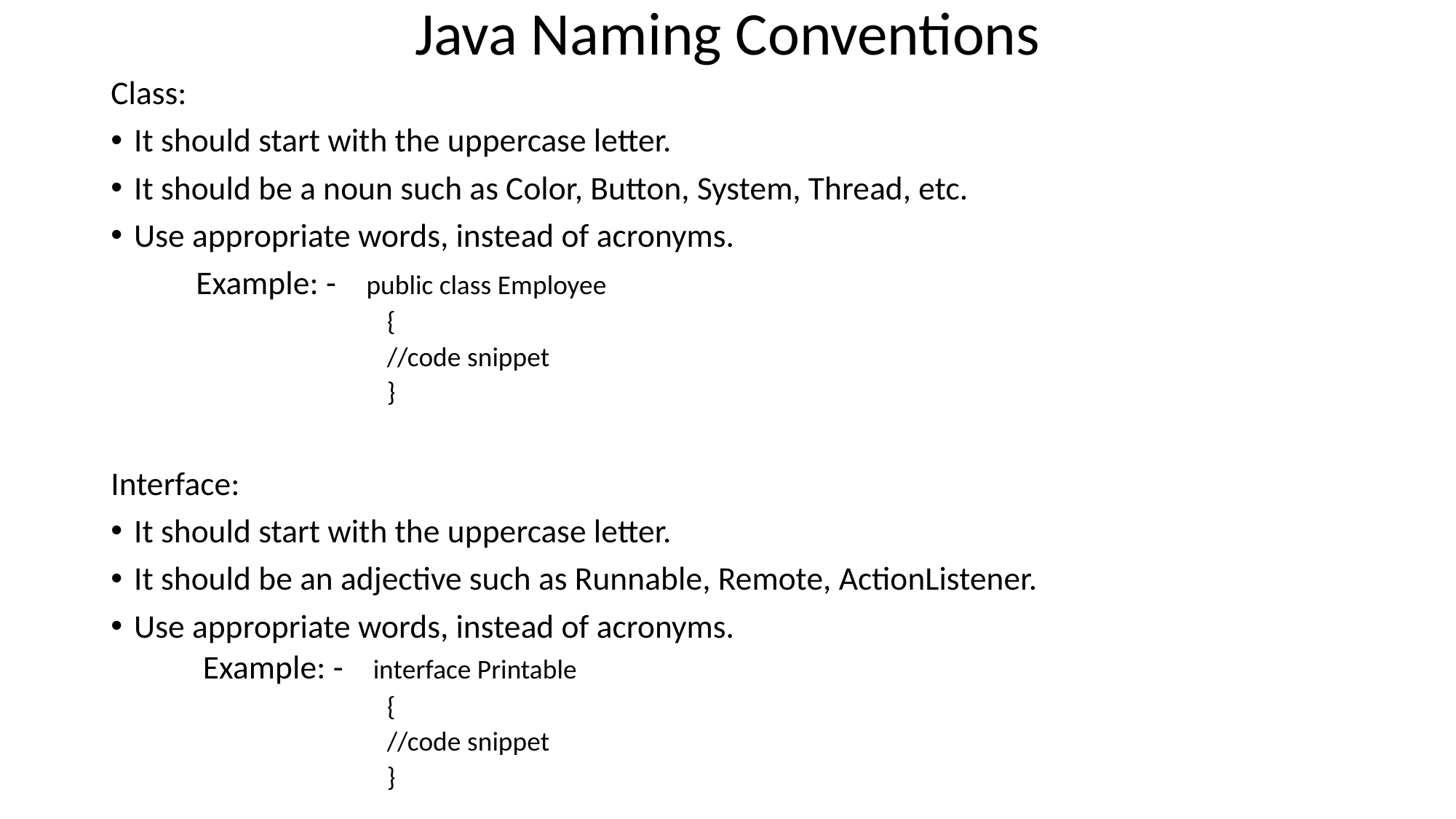

# Java Naming Conventions
Class:
It should start with the uppercase letter.
It should be a noun such as Color, Button, System, Thread, etc.
Use appropriate words, instead of acronyms.
	Example: -	public class Employee
{
	//code snippet
}

Interface:
It should start with the uppercase letter.
It should be an adjective such as Runnable, Remote, ActionListener.
Use appropriate words, instead of acronyms.
Example: -	interface Printable
{
	//code snippet
}